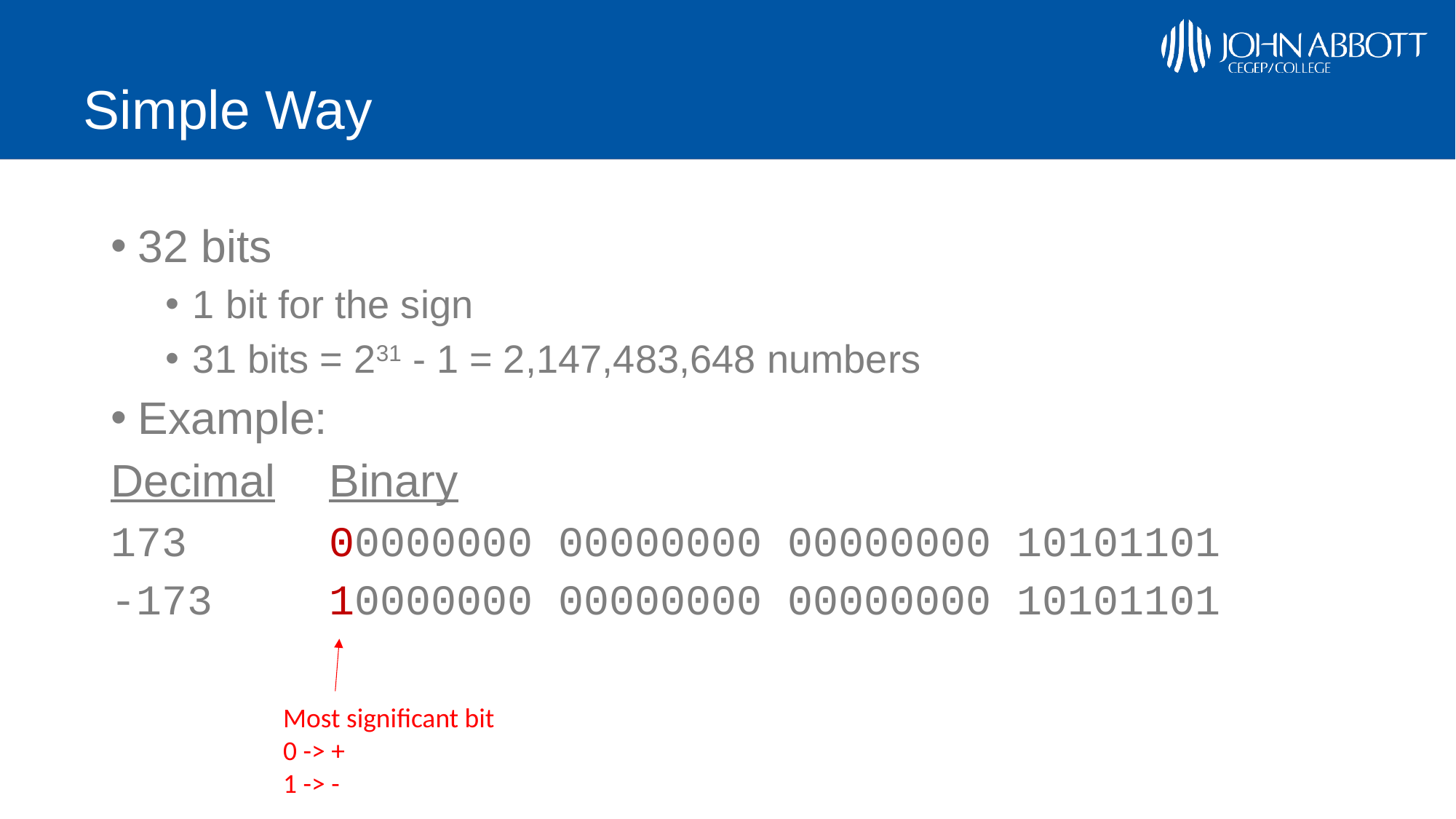

# Simple Way
32 bits
1 bit for the sign
31 bits = 231 - 1 = 2,147,483,648 numbers
Example:
Decimal	Binary
173		00000000 00000000 00000000 10101101
-173		10000000 00000000 00000000 10101101

Most significant bit 0 -> +
1 -> -